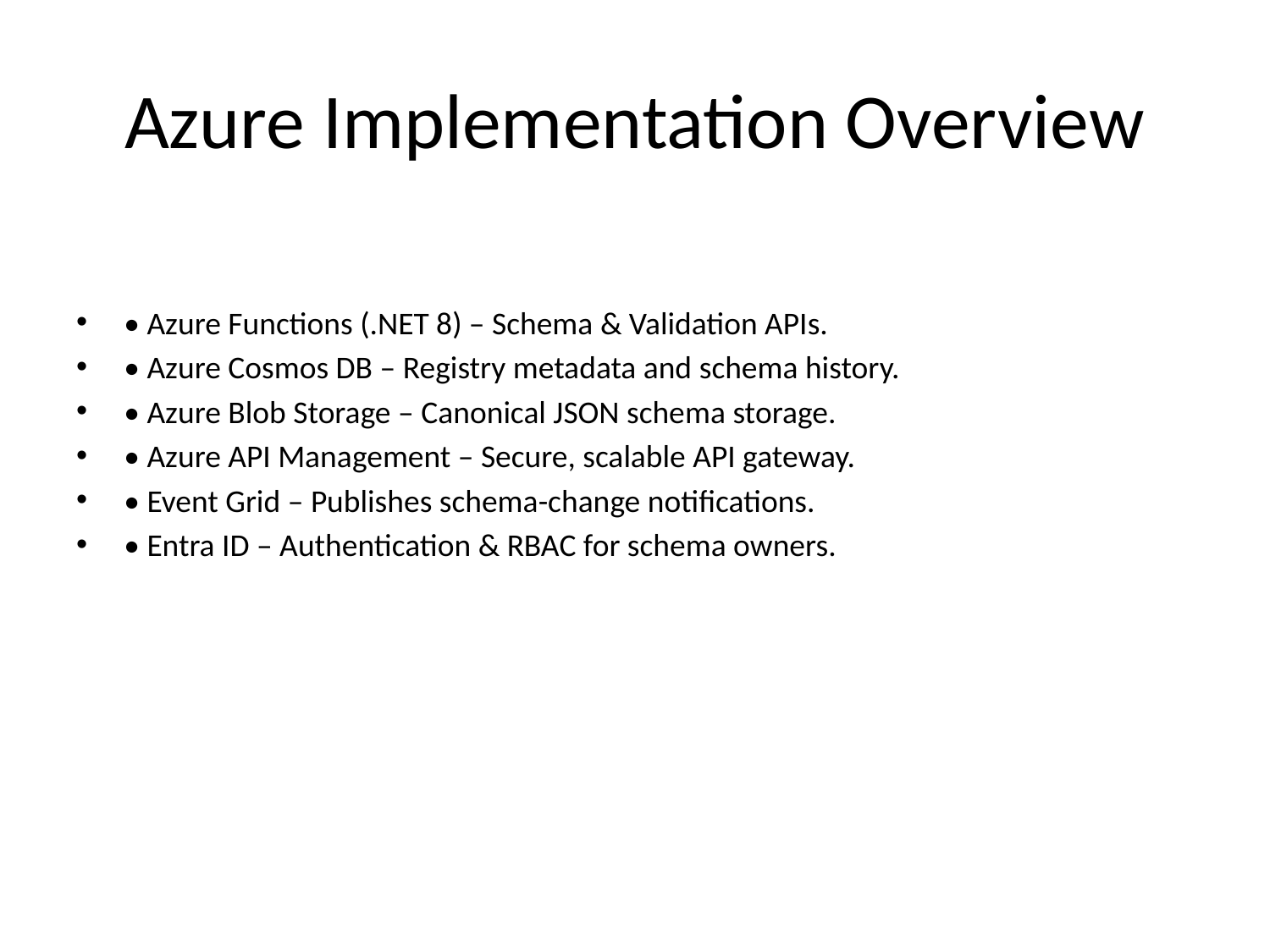

# Azure Implementation Overview

• Azure Functions (.NET 8) – Schema & Validation APIs.
• Azure Cosmos DB – Registry metadata and schema history.
• Azure Blob Storage – Canonical JSON schema storage.
• Azure API Management – Secure, scalable API gateway.
• Event Grid – Publishes schema-change notifications.
• Entra ID – Authentication & RBAC for schema owners.